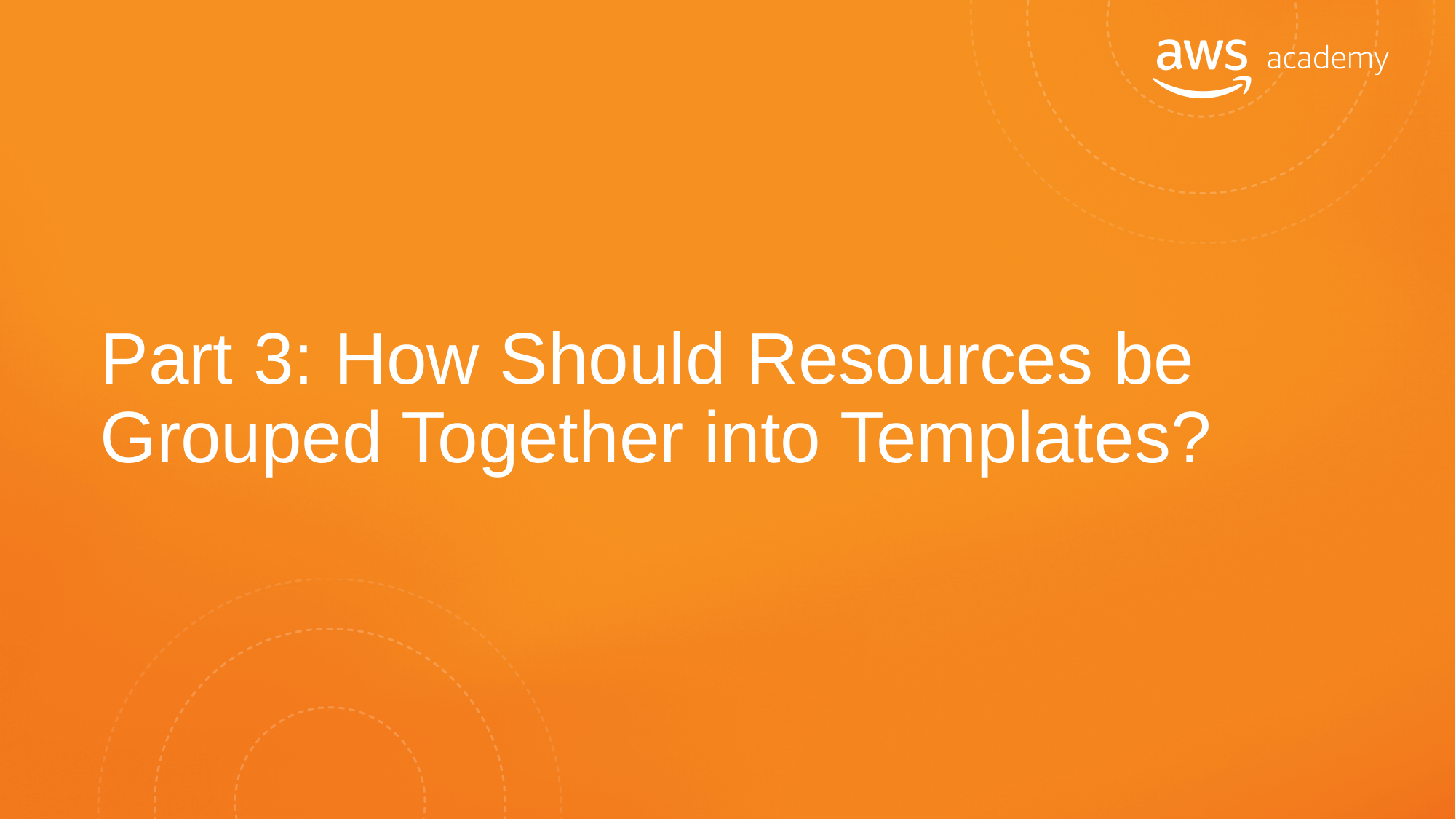

# Part 3: How Should Resources be Grouped Together into Templates?